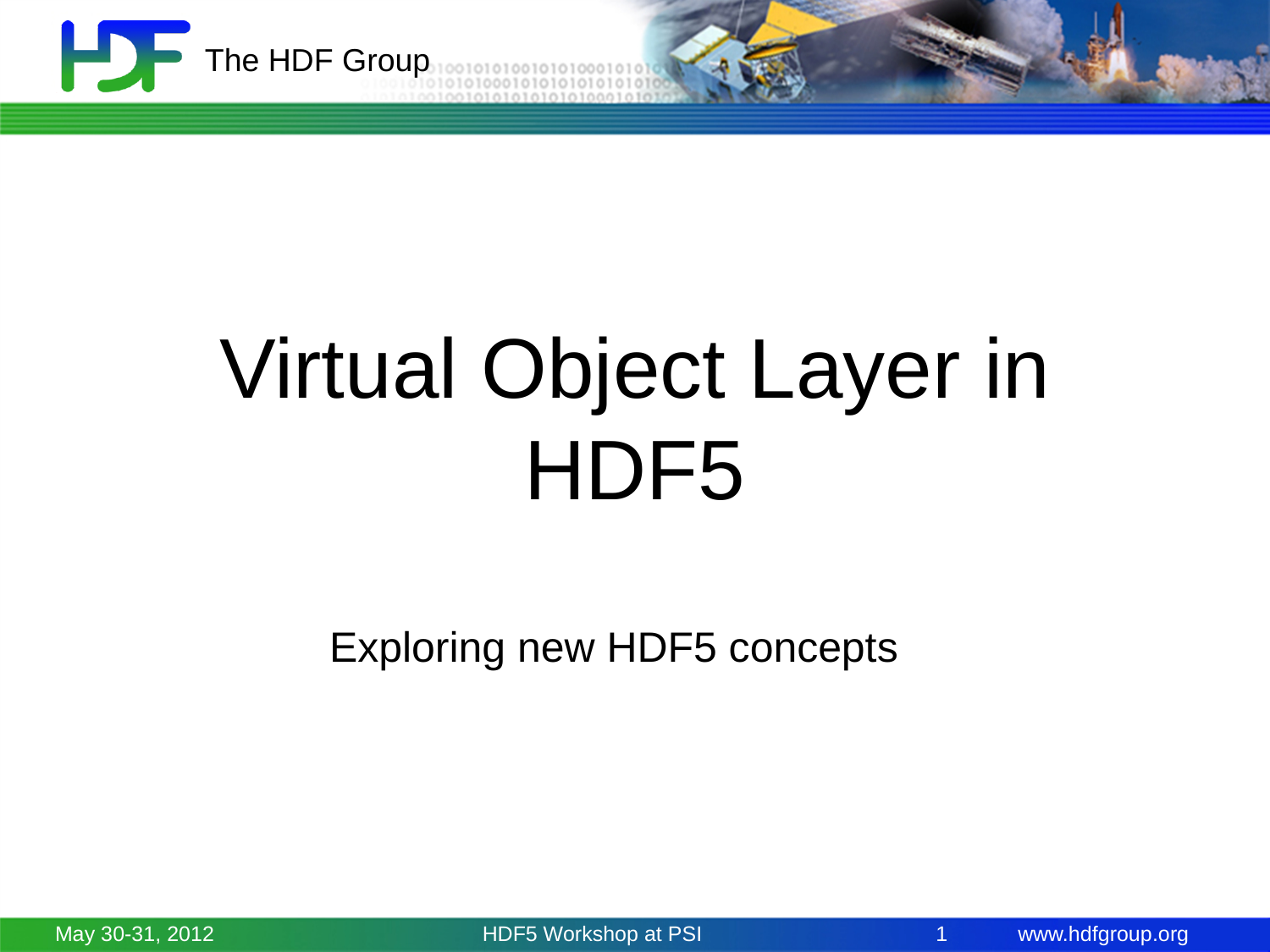

# Virtual Object Layer in HDF5
Exploring new HDF5 concepts
May 30-31, 2012
HDF5 Workshop at PSI
1